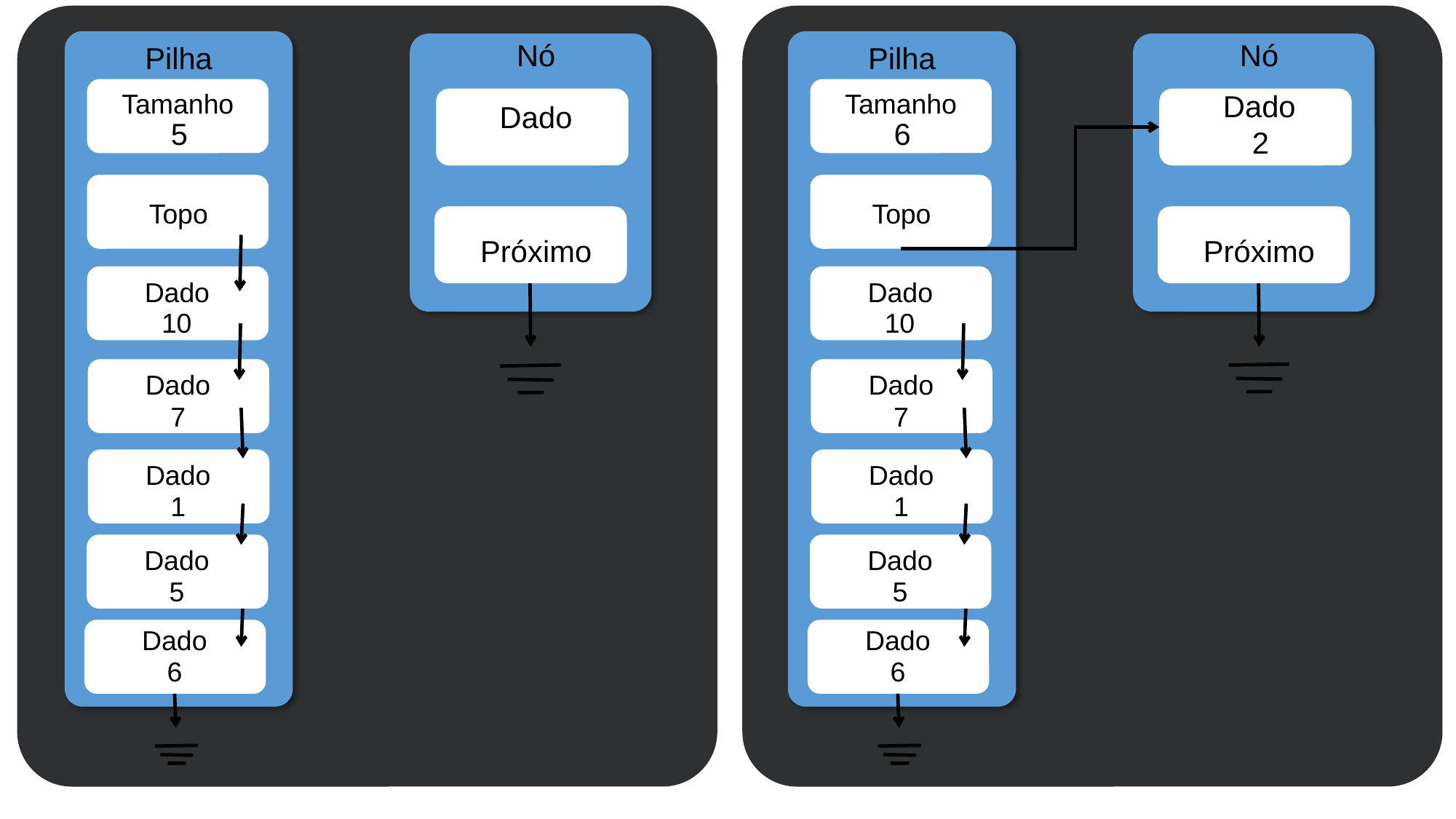

Nó

Nó
Pilha

Pilha

Tamanho
Tamanho
Dado

Dado
5
6
2

Topo
Topo

Próximo
Próximo

Dado
Dado
10
10

Dado
Dado
7
7

Dado
Dado
1
1

Dado
Dado
5
5
Dado
Dado

6
6